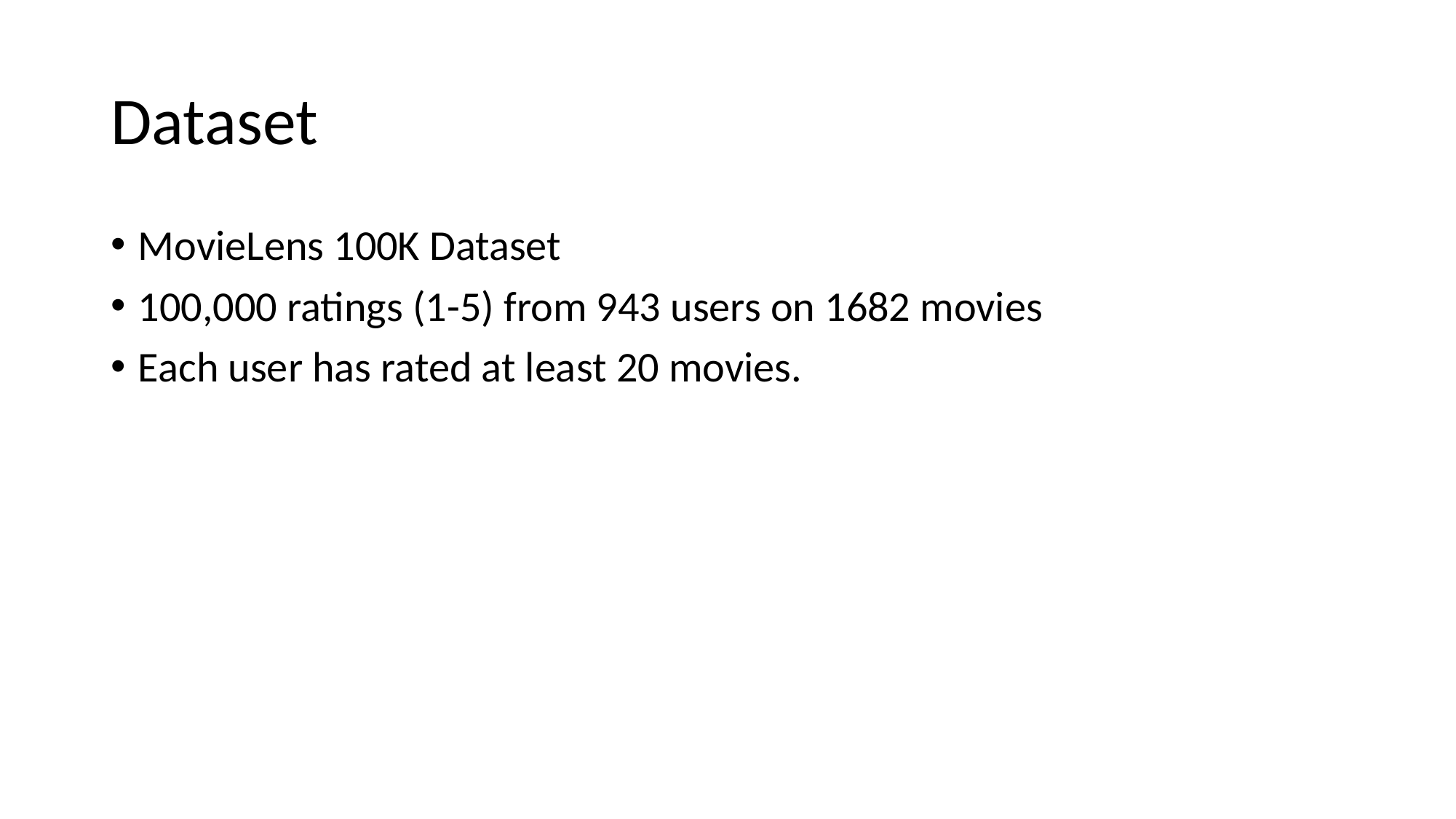

# Dataset
MovieLens 100K Dataset
100,000 ratings (1-5) from 943 users on 1682 movies
Each user has rated at least 20 movies.